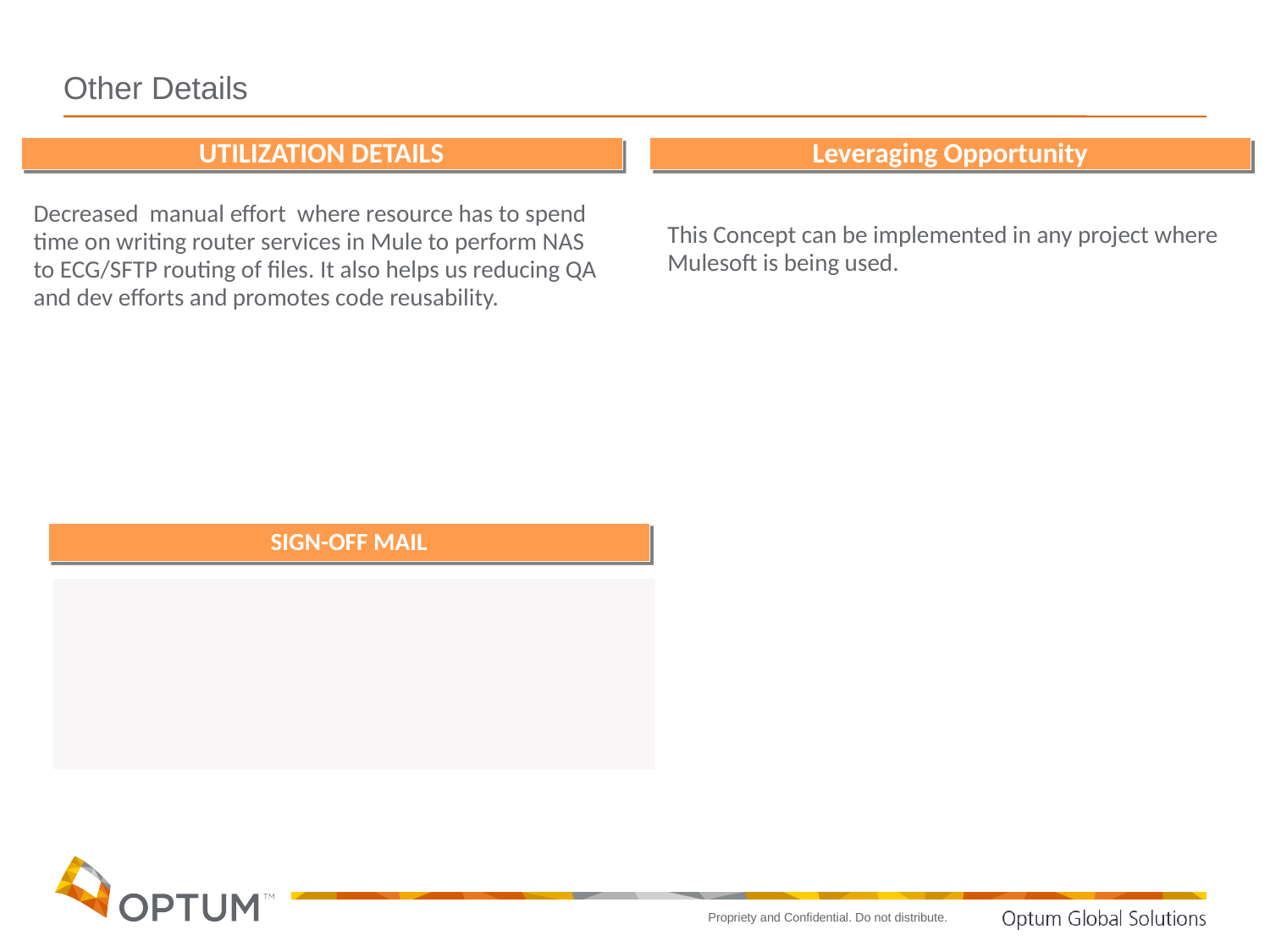

# Other Details
UTILIZATION DETAILS
Leveraging Opportunity
Decreased  manual effort  where resource has to spend time on writing router services in Mule to perform NAS to ECG/SFTP routing of files. It also helps us reducing QA and dev efforts and promotes code reusability.
This Concept can be implemented in any project where Mulesoft is being used.
SIGN-OFF MAIL